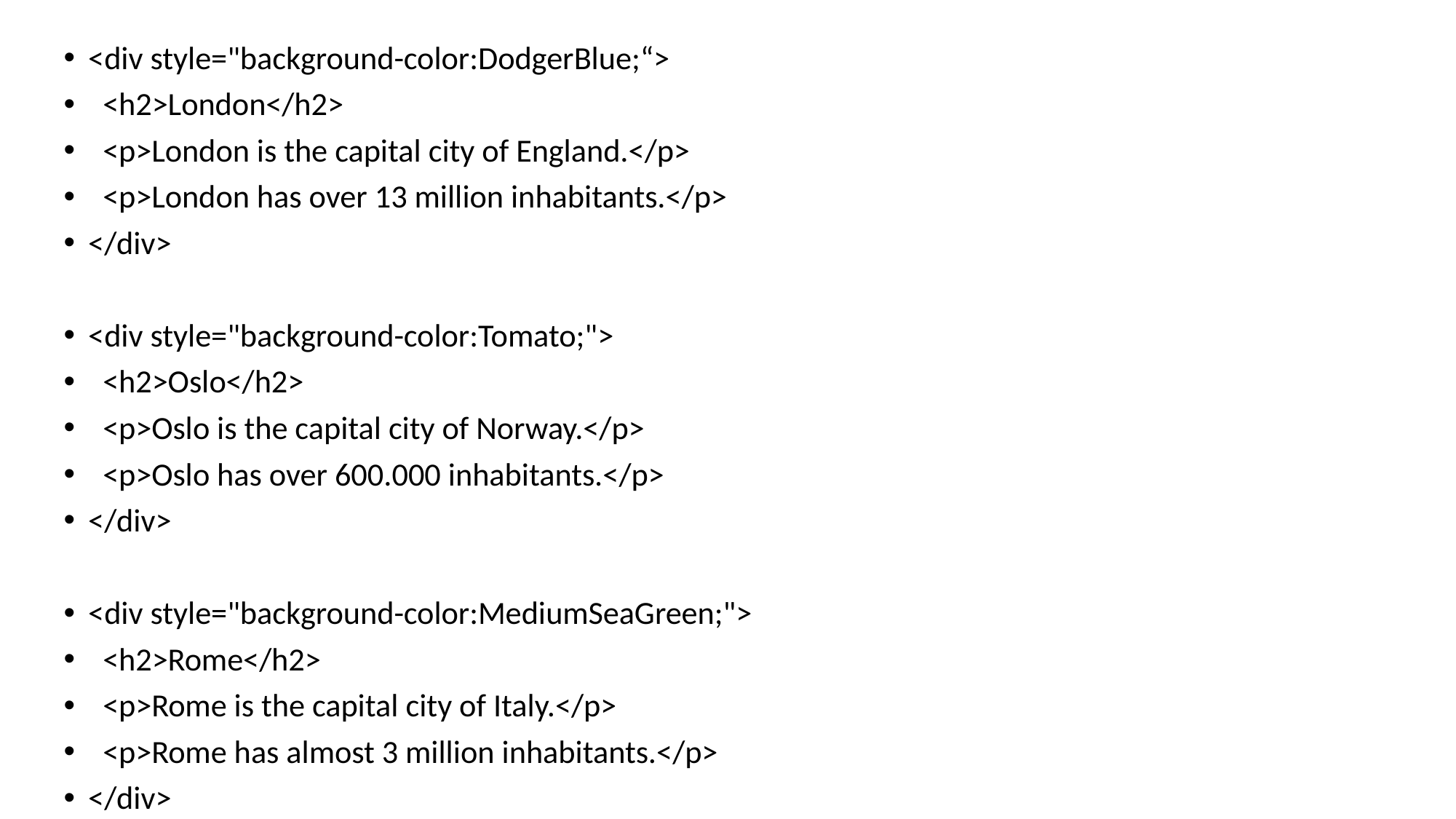

<div style="background-color:DodgerBlue;“>
  <h2>London</h2>
  <p>London is the capital city of England.</p>
  <p>London has over 13 million inhabitants.</p>
</div>

<div style="background-color:Tomato;">
  <h2>Oslo</h2>
  <p>Oslo is the capital city of Norway.</p>
  <p>Oslo has over 600.000 inhabitants.</p>
</div>

<div style="background-color:MediumSeaGreen;">
  <h2>Rome</h2>
  <p>Rome is the capital city of Italy.</p>
  <p>Rome has almost 3 million inhabitants.</p>
</div>